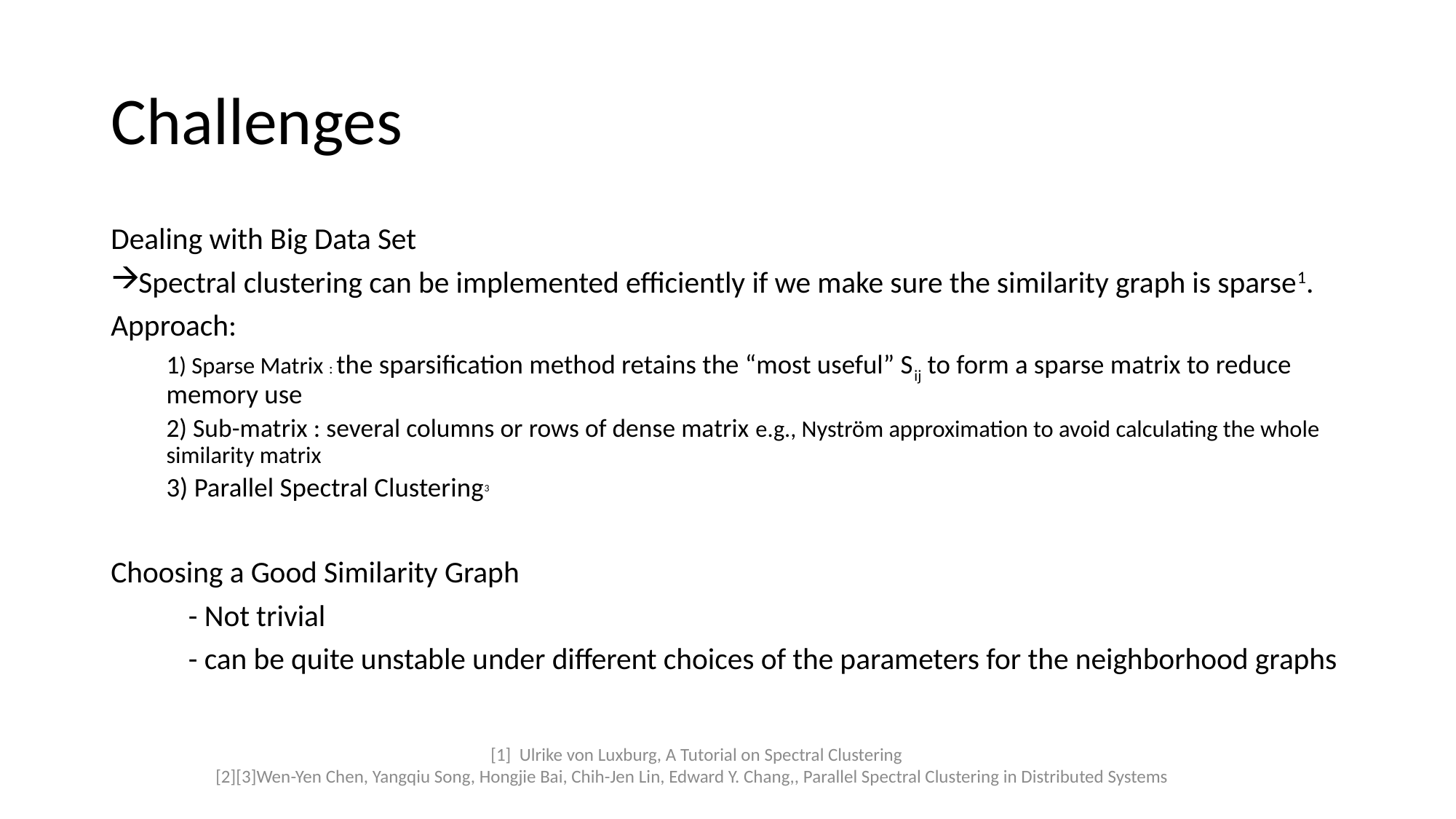

# Challenges
Dealing with Big Data Set
Spectral clustering can be implemented efficiently if we make sure the similarity graph is sparse1.
Approach:
1) Sparse Matrix : the sparsification method retains the “most useful” Sij to form a sparse matrix to reduce memory use
2) Sub-matrix : several columns or rows of dense matrix e.g., Nyström approximation to avoid calculating the whole similarity matrix
3) Parallel Spectral Clustering3

Choosing a Good Similarity Graph
	- Not trivial
	- can be quite unstable under different choices of the parameters for the neighborhood graphs

[1]  Ulrike von Luxburg, A Tutorial on Spectral Clustering
[2][3]Wen-Yen Chen, Yangqiu Song, Hongjie Bai, Chih-Jen Lin, Edward Y. Chang,, Parallel Spectral Clustering in Distributed Systems